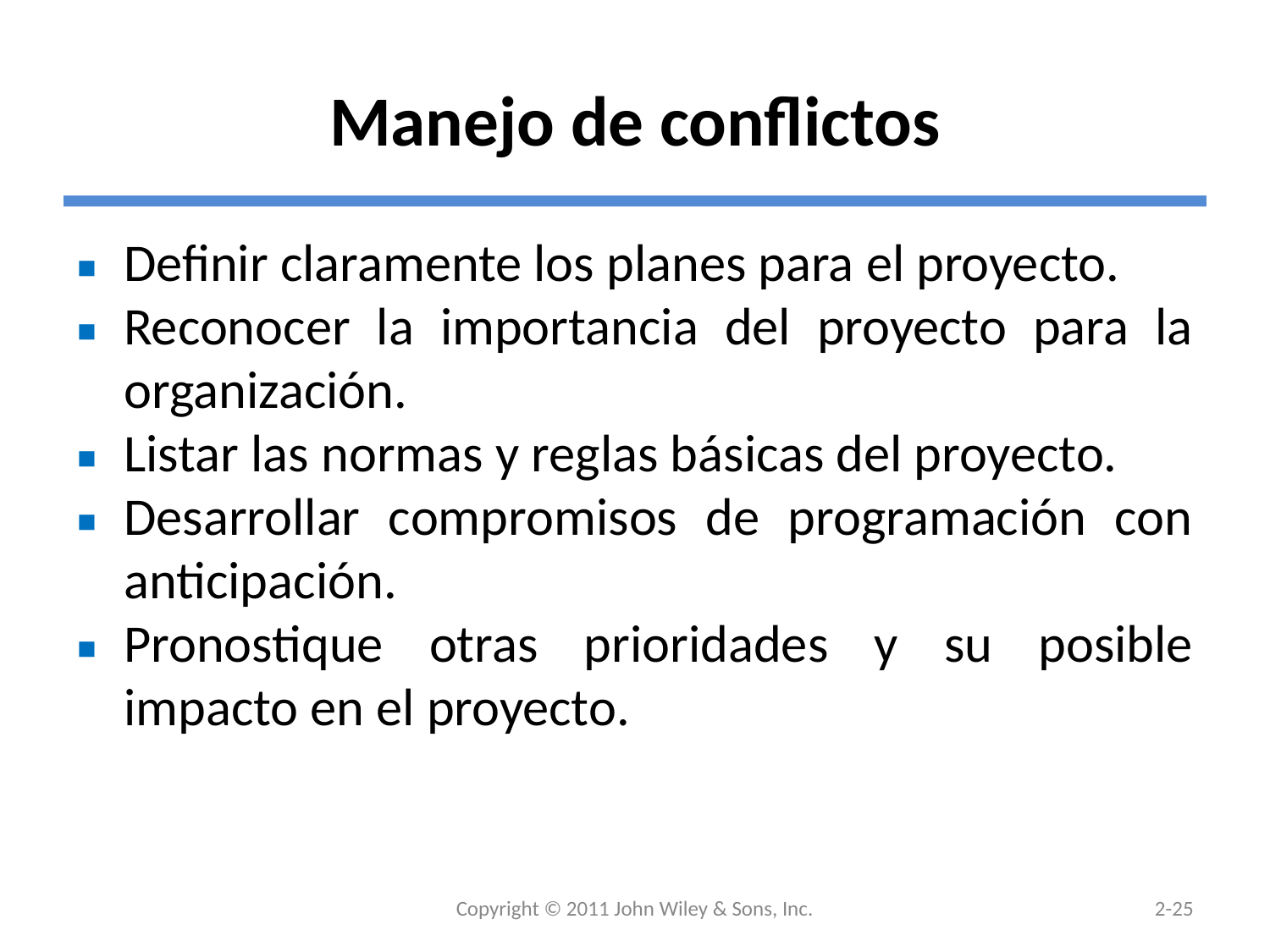

# Manejo de conflictos
Definir claramente los planes para el proyecto.
Reconocer la importancia del proyecto para la organización.
Listar las normas y reglas básicas del proyecto.
Desarrollar compromisos de programación con anticipación.
Pronostique otras prioridades y su posible impacto en el proyecto.
Copyright © 2011 John Wiley & Sons, Inc.
2-25